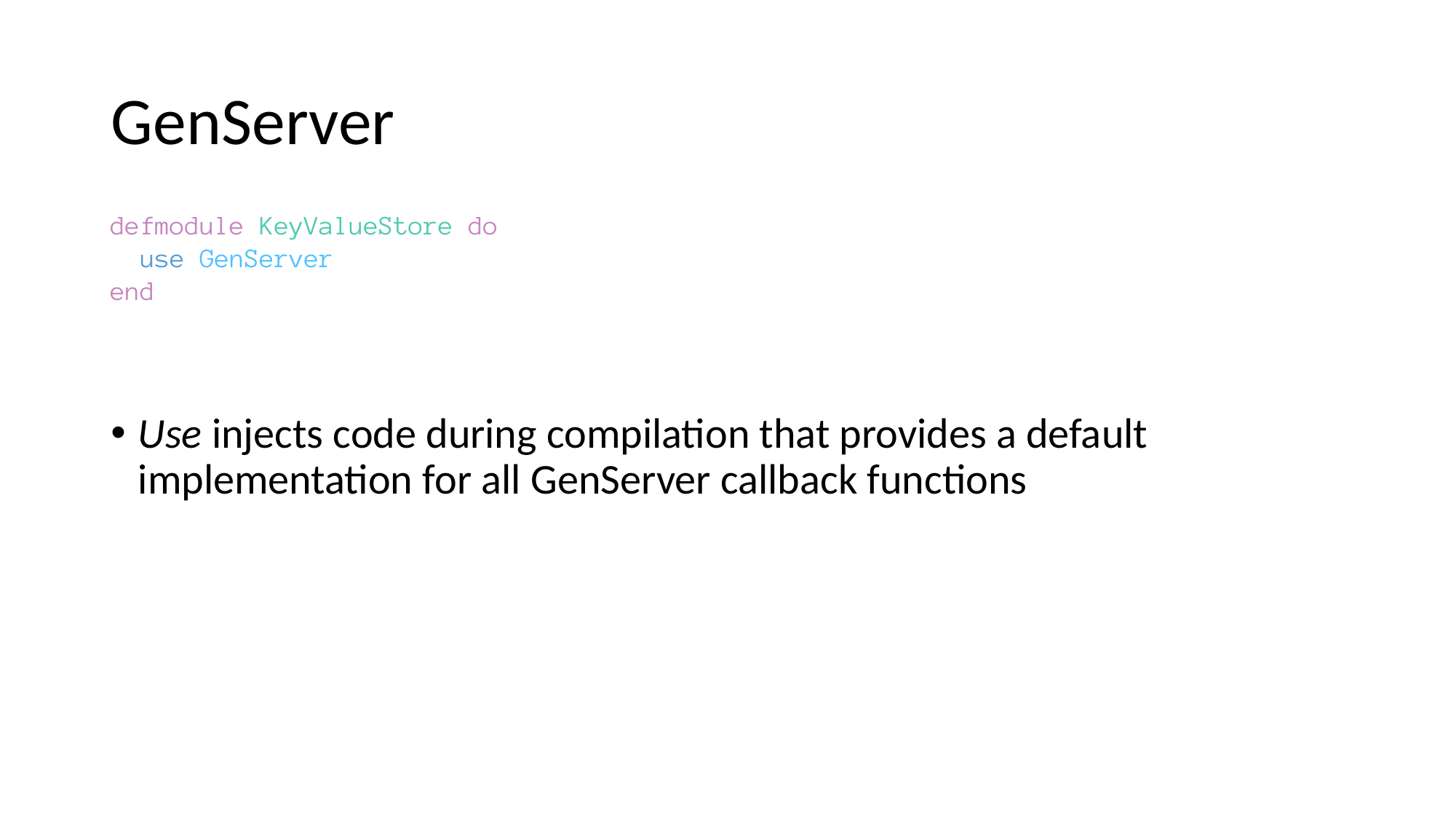

# GenServer
defmodule KeyValueStore do
  use GenServer
end

Use injects code during compilation that provides a default implementation for all GenServer callback functions